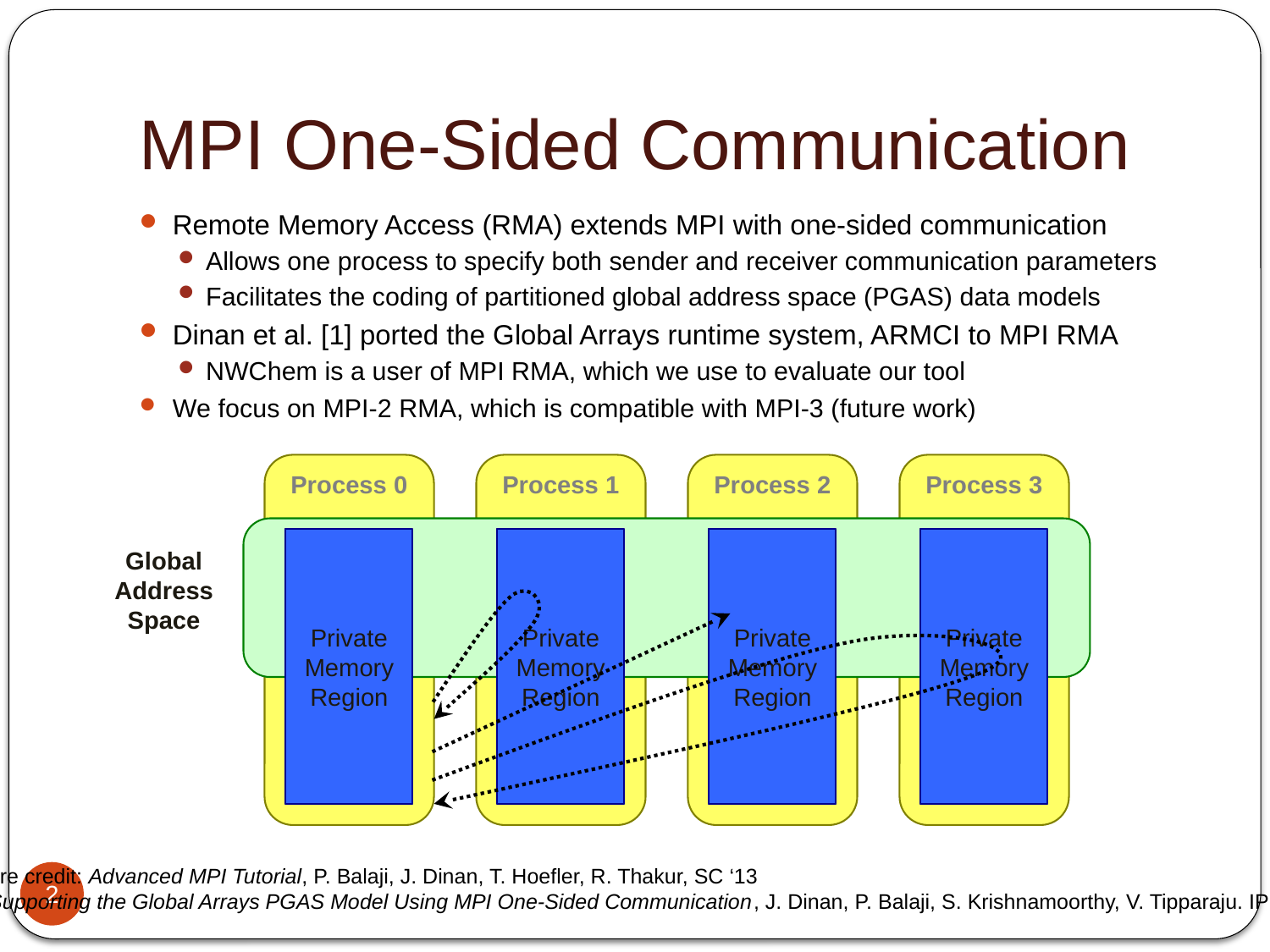

# MPI One-Sided Communication
Remote Memory Access (RMA) extends MPI with one-sided communication
Allows one process to specify both sender and receiver communication parameters
Facilitates the coding of partitioned global address space (PGAS) data models
Dinan et al. [1] ported the Global Arrays runtime system, ARMCI to MPI RMA
NWChem is a user of MPI RMA, which we use to evaluate our tool
We focus on MPI-2 RMA, which is compatible with MPI-3 (future work)

Process 0
Process 1
Process 2
Process 3

Public Memory Region
Private Memory Region
Public Memory Region
Private Memory Region
Public Memory Region
Private Memory Region
Public Memory Region
Private Memory Region
Global Address Space

Private Memory Region
Private Memory Region
Private Memory Region
Private Memory Region
Figure credit: Advanced MPI Tutorial, P. Balaji, J. Dinan, T. Hoefler, R. Thakur, SC ‘13
[1] Supporting the Global Arrays PGAS Model Using MPI One-Sided Communication, J. Dinan, P. Balaji, S. Krishnamoorthy, V. Tipparaju. IPDPS 2012

2